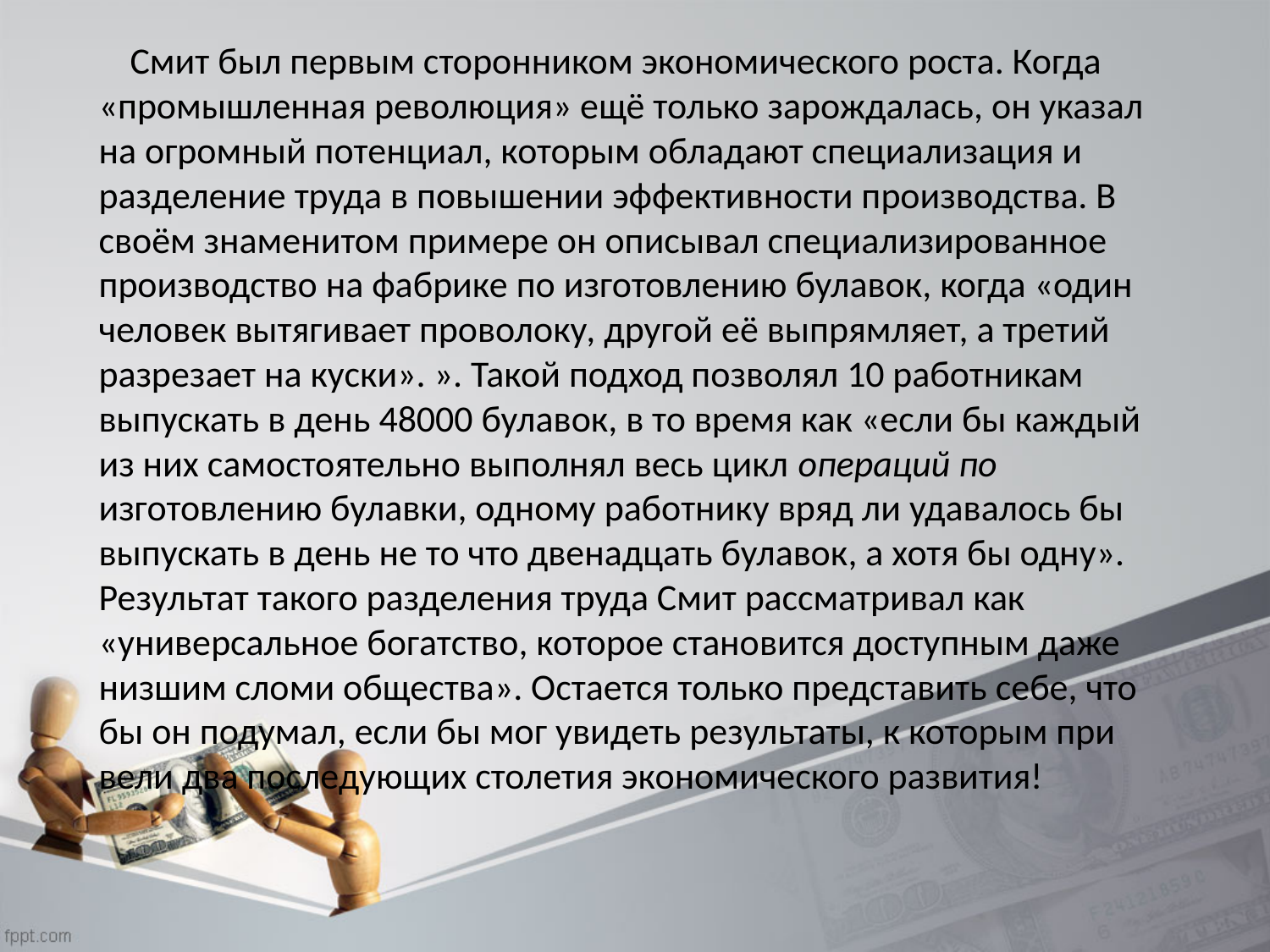

Смит был первым сторонником экономического роста. Когда «промышленная революция» ещё только зарождалась, он указал на огромный потенциал, которым обладают специализация и разделение труда в повышении эффективности производства. В своём знаменитом примере он описывал специализированное производство на фабрике по изготовлению булавок, когда «один человек вытягивает проволоку, другой её выпрямляет, а третий разрезает на куски». ». Такой подход позволял 10 работникам выпускать в день 48000 булавок, в то время как «если бы каждый из них самостоятельно выполнял весь цикл операций по изготовлению булавки, одному работнику вряд ли удавалось бы выпускать в день не то что двенадцать булавок, а хотя бы одну». Результат такого разделения труда Смит рассматривал как «универсальное богатство, которое становится доступным даже низшим сломи общества». Остается только представить себе, что бы он подумал, если бы мог увидеть результаты, к которым при­вели два последующих столетия экономического развития!